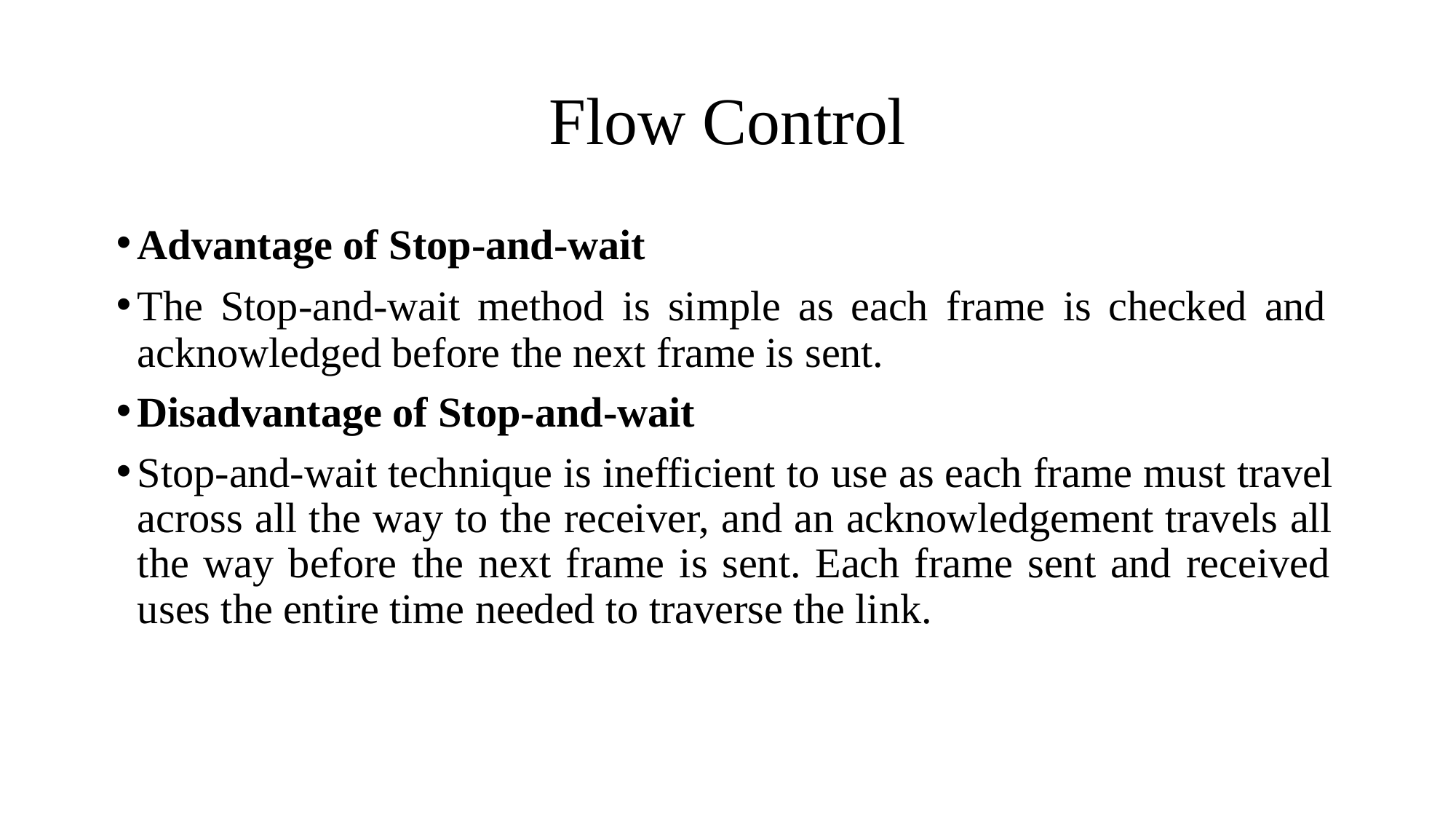

# Flow Control
Advantage of Stop-and-wait
The Stop-and-wait method is simple as each frame is checked and  acknowledged before the next frame is sent.
Disadvantage of Stop-and-wait
Stop-and-wait technique is inefficient to use as each frame must travel  across all the way to the receiver, and an acknowledgement travels all  the way before the next frame is sent. Each frame sent and received  uses the entire time needed to traverse the link.